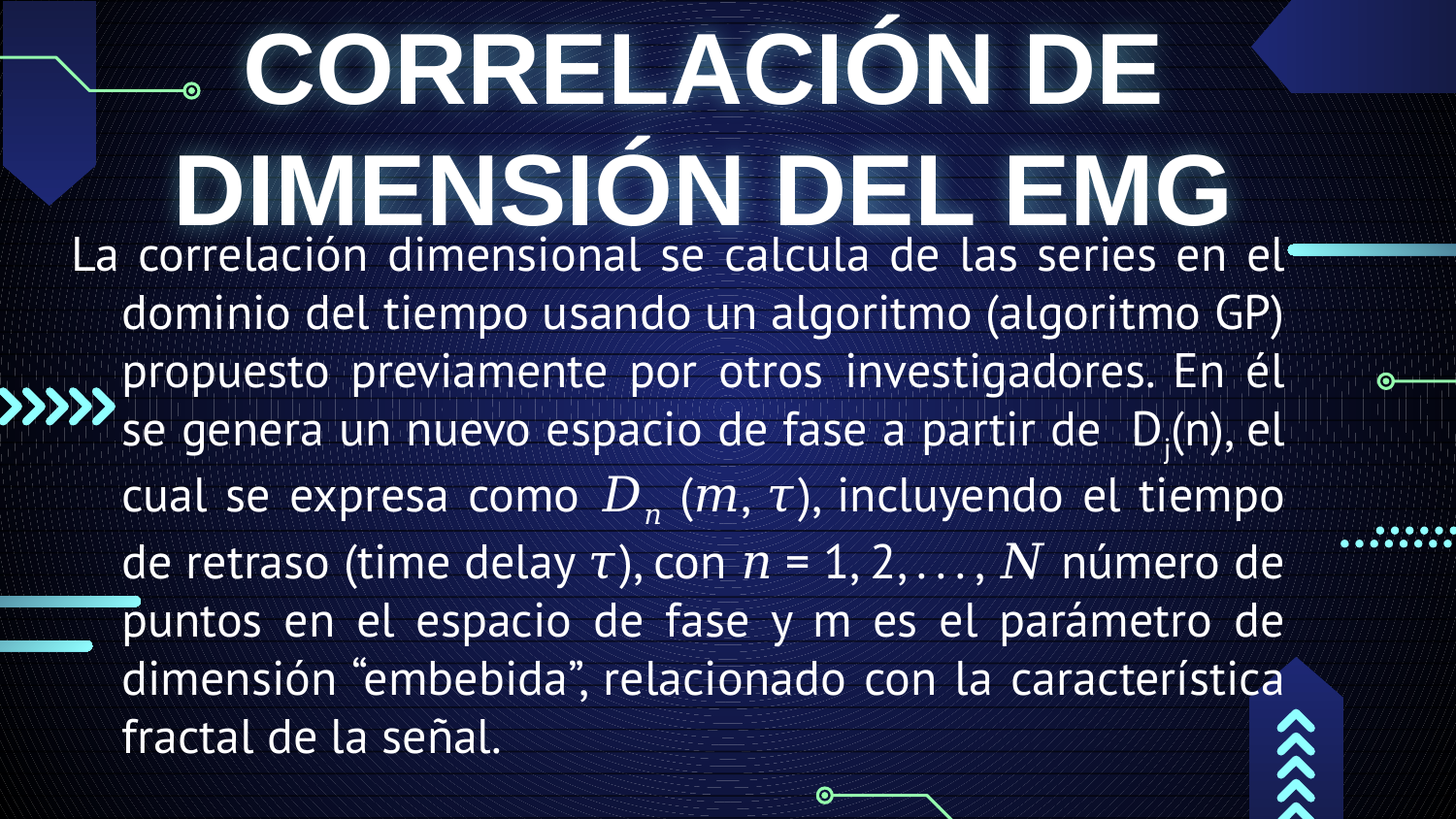

# CORRELACIÓN DE DIMENSIÓN DEL EMG
La correlación dimensional se calcula de las series en el dominio del tiempo usando un algoritmo (algoritmo GP) propuesto previamente por otros investigadores. En él se genera un nuevo espacio de fase a partir de  Dj(n), el cual se expresa como 𝐷𝑛 (𝑚, 𝜏), incluyendo el tiempo de retraso (time delay 𝜏), con 𝑛 = 1, 2, . . . , 𝑁 número de puntos en el espacio de fase y m es el parámetro de dimensión “embebida”, relacionado con la característica fractal de la señal.